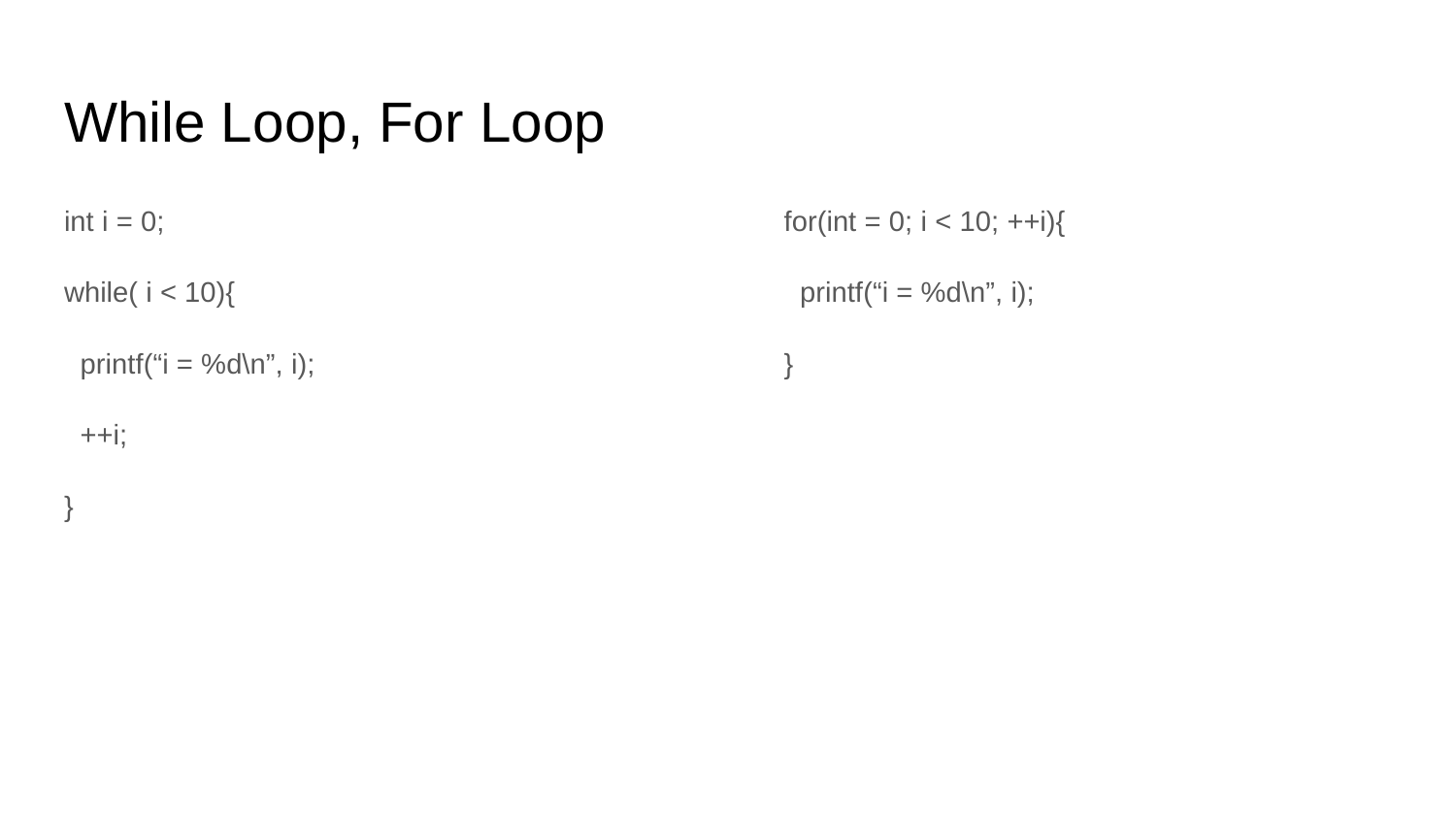

# While Loop, For Loop
int i = 0;
while( i < 10){
  printf(“i = %d\n”, i);
  ++i;
}
for(int = 0; i < 10; ++i){
  printf(“i = %d\n”, i);
}